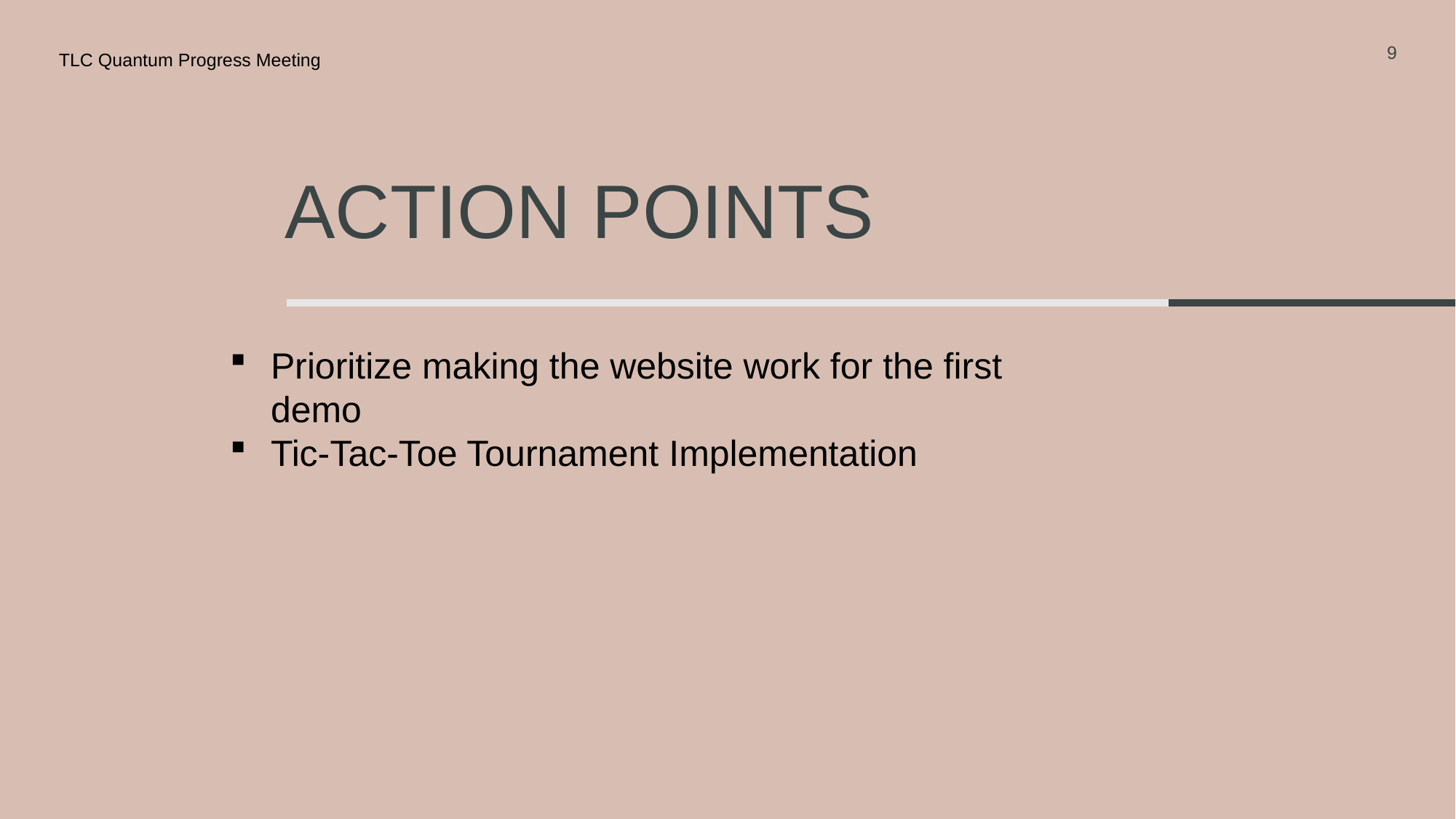

9
TLC Quantum Progress Meeting
# Action points
Prioritize making the website work for the first demo
Tic-Tac-Toe Tournament Implementation